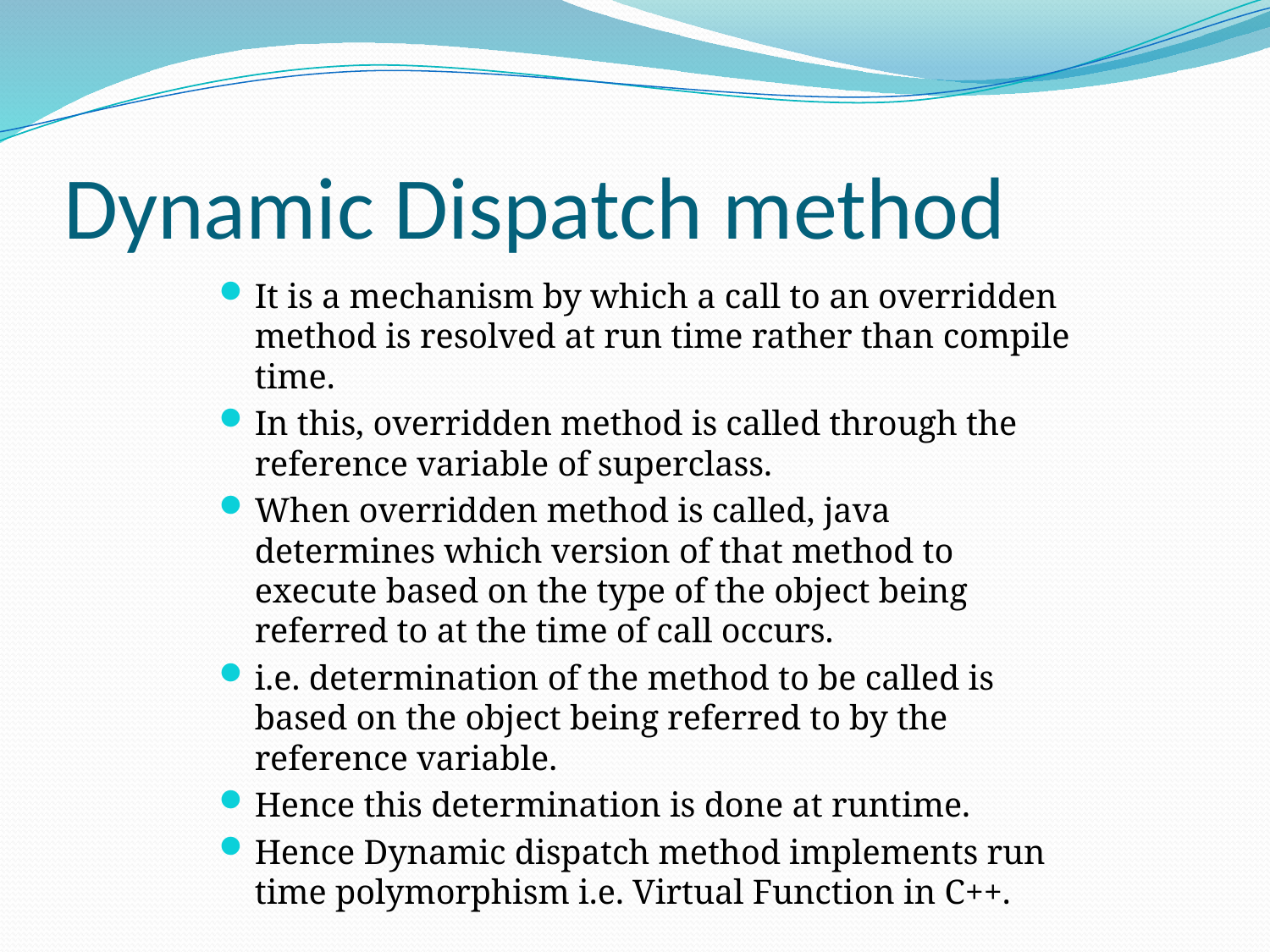

# Dynamic Dispatch method
It is a mechanism by which a call to an overridden method is resolved at run time rather than compile time.
In this, overridden method is called through the reference variable of superclass.
When overridden method is called, java determines which version of that method to execute based on the type of the object being referred to at the time of call occurs.
i.e. determination of the method to be called is based on the object being referred to by the reference variable.
Hence this determination is done at runtime.
Hence Dynamic dispatch method implements run time polymorphism i.e. Virtual Function in C++.